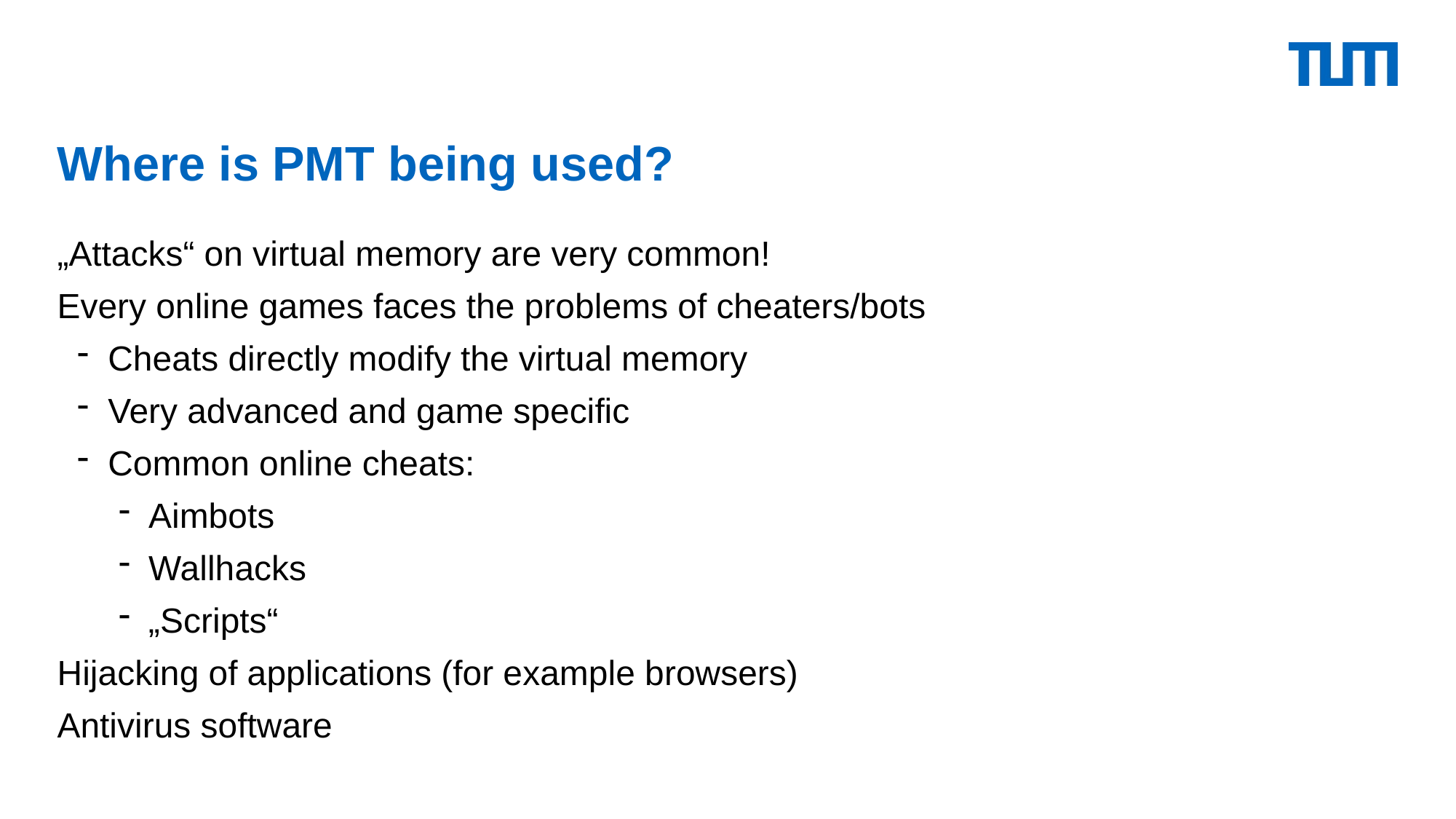

# Where is PMT being used?
„Attacks“ on virtual memory are very common!
Every online games faces the problems of cheaters/bots
 Cheats directly modify the virtual memory
 Very advanced and game specific
 Common online cheats:
 Aimbots
 Wallhacks
 „Scripts“
Hijacking of applications (for example browsers)
Antivirus software